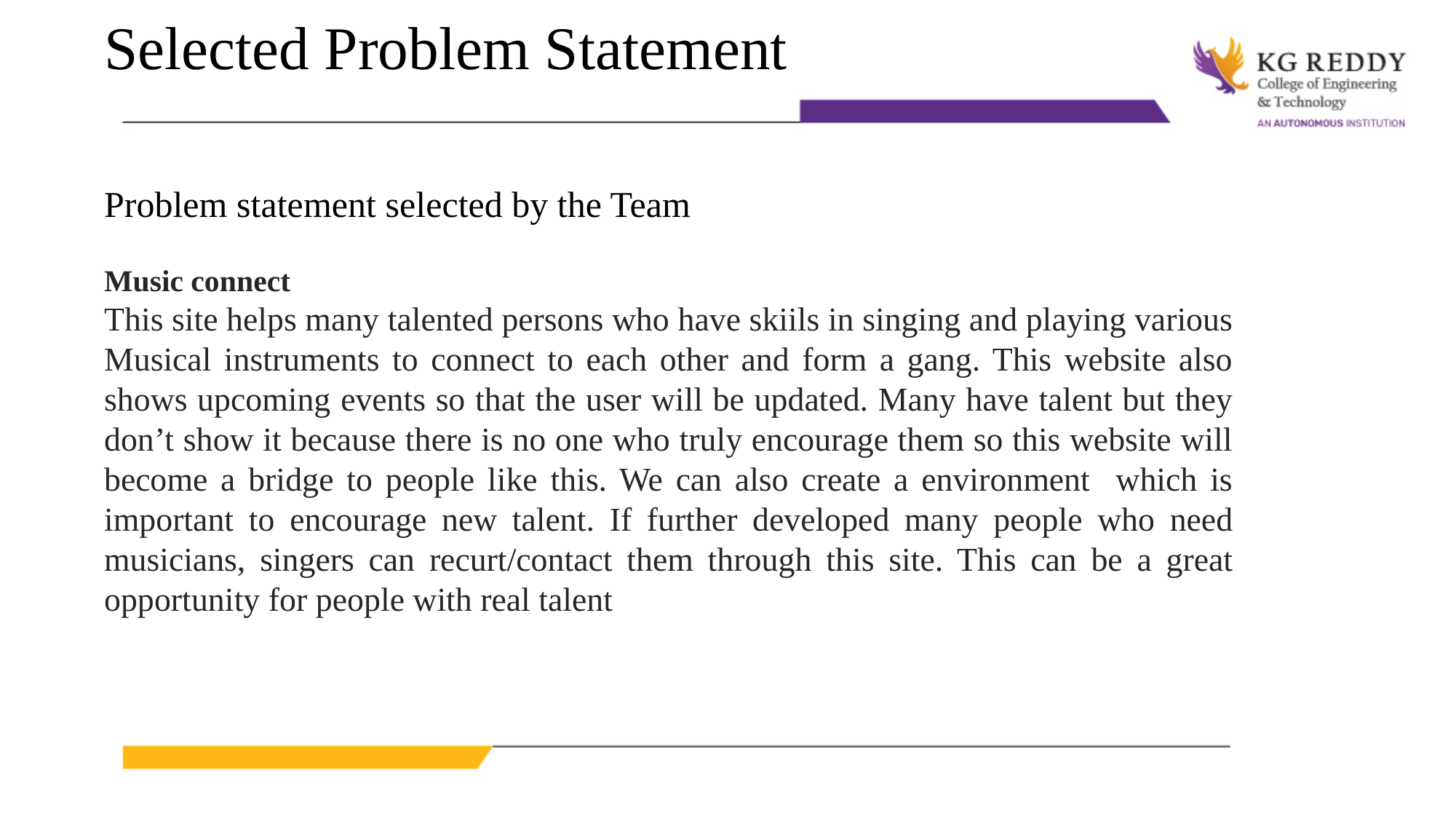

Selected Problem Statement

Problem statement selected by the Team

Music connect
This site helps many talented persons who have skiils in singing and playing various
Musical instruments to connect to each other and form a gang. This website also shows upcoming events so that the user will be updated. Many have talent but they don’t show it because there is no one who truly encourage them so this website will become a bridge to people like this. We can also create a environment  which is important to encourage new talent. If further developed many people who need musicians, singers can recurt/contact them through this site. This can be a great opportunity for people with real talent